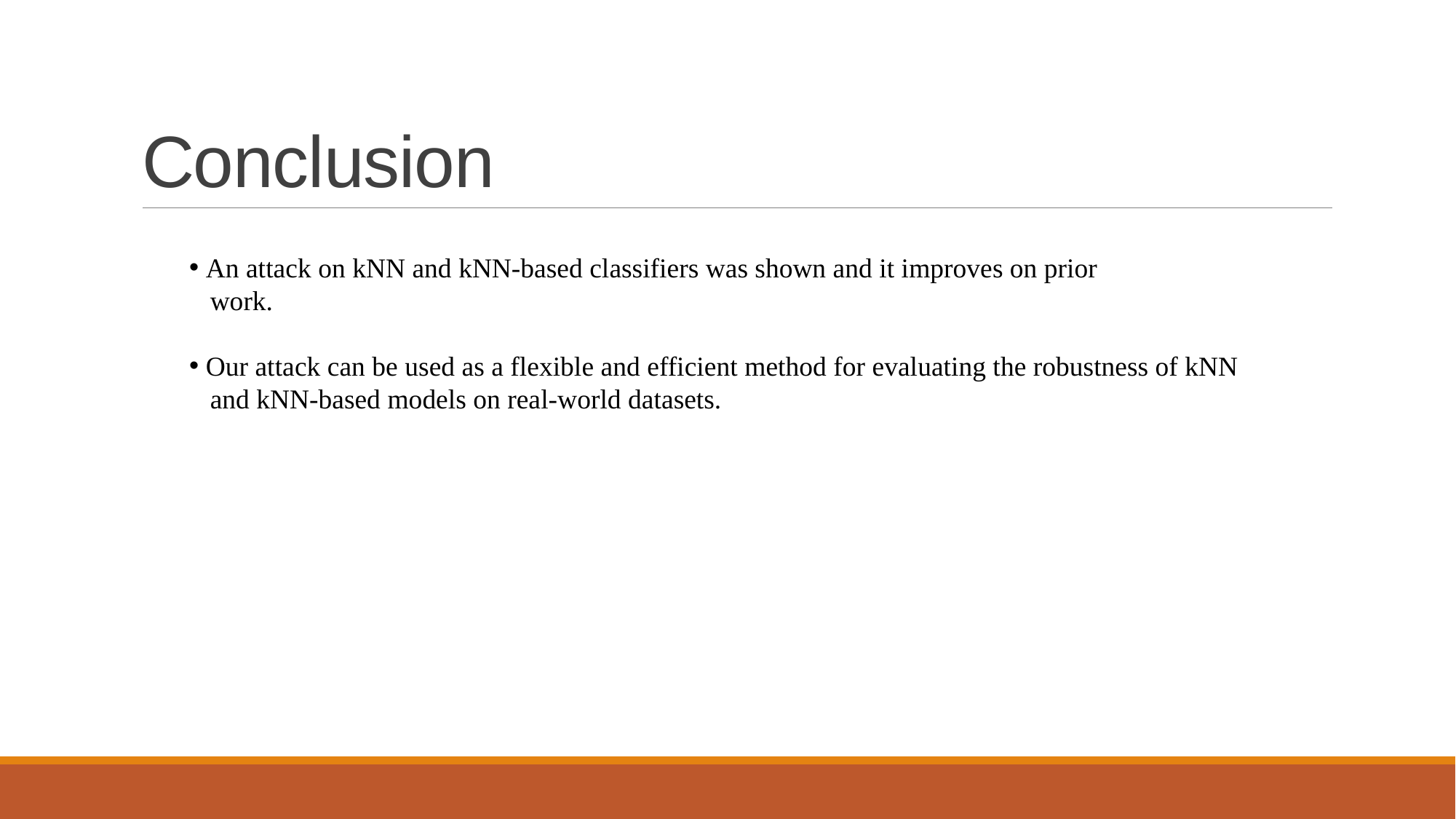

# Conclusion
 An attack on kNN and kNN-based classifiers was shown and it improves on prior
   work.

 Our attack can be used as a flexible and efficient method for evaluating the robustness of kNN
   and kNN-based models on real-world datasets.